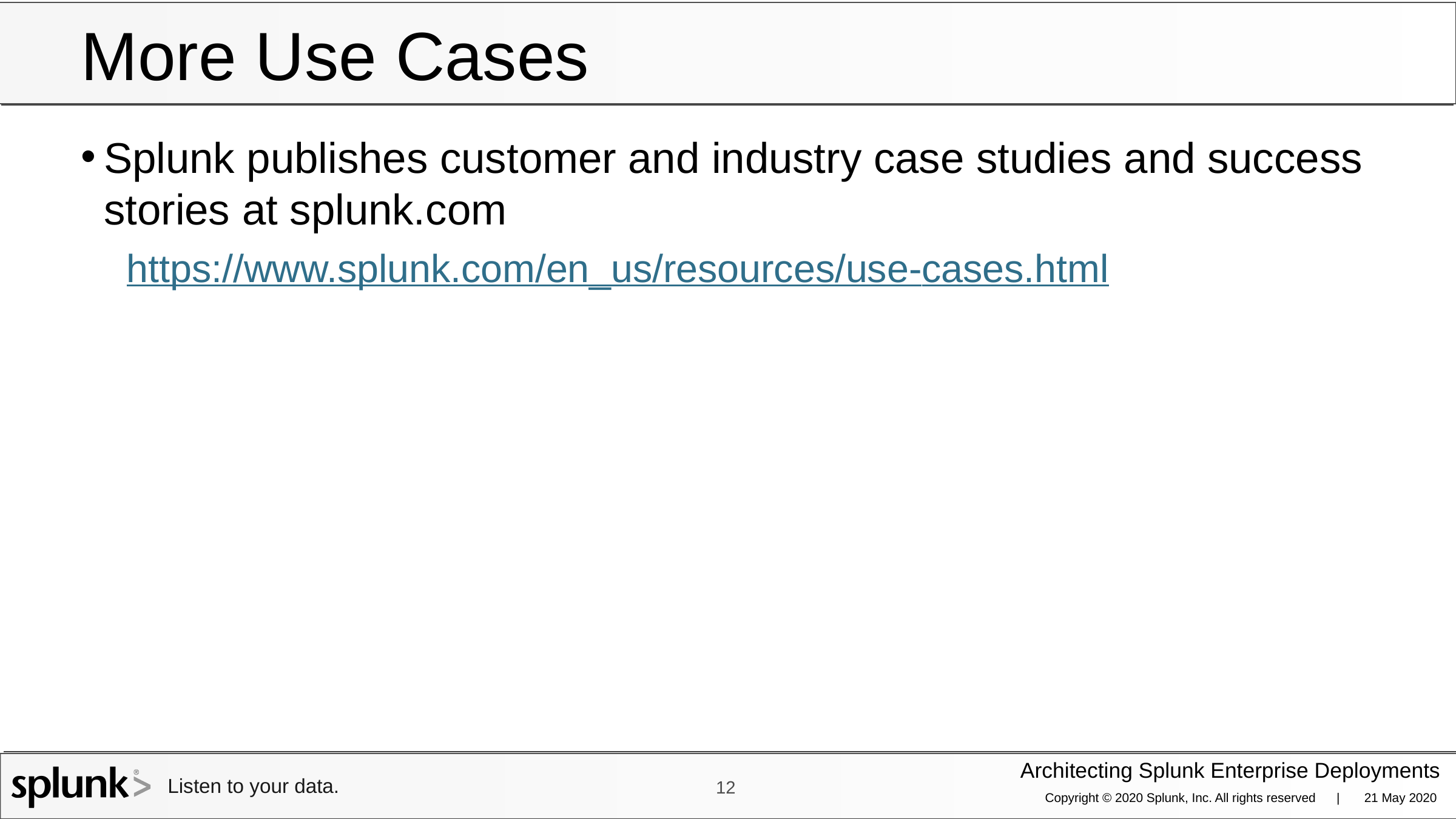

# More Use Cases
Splunk publishes customer and industry case studies and success stories at splunk.com
https://www.splunk.com/en_us/resources/use-cases.html